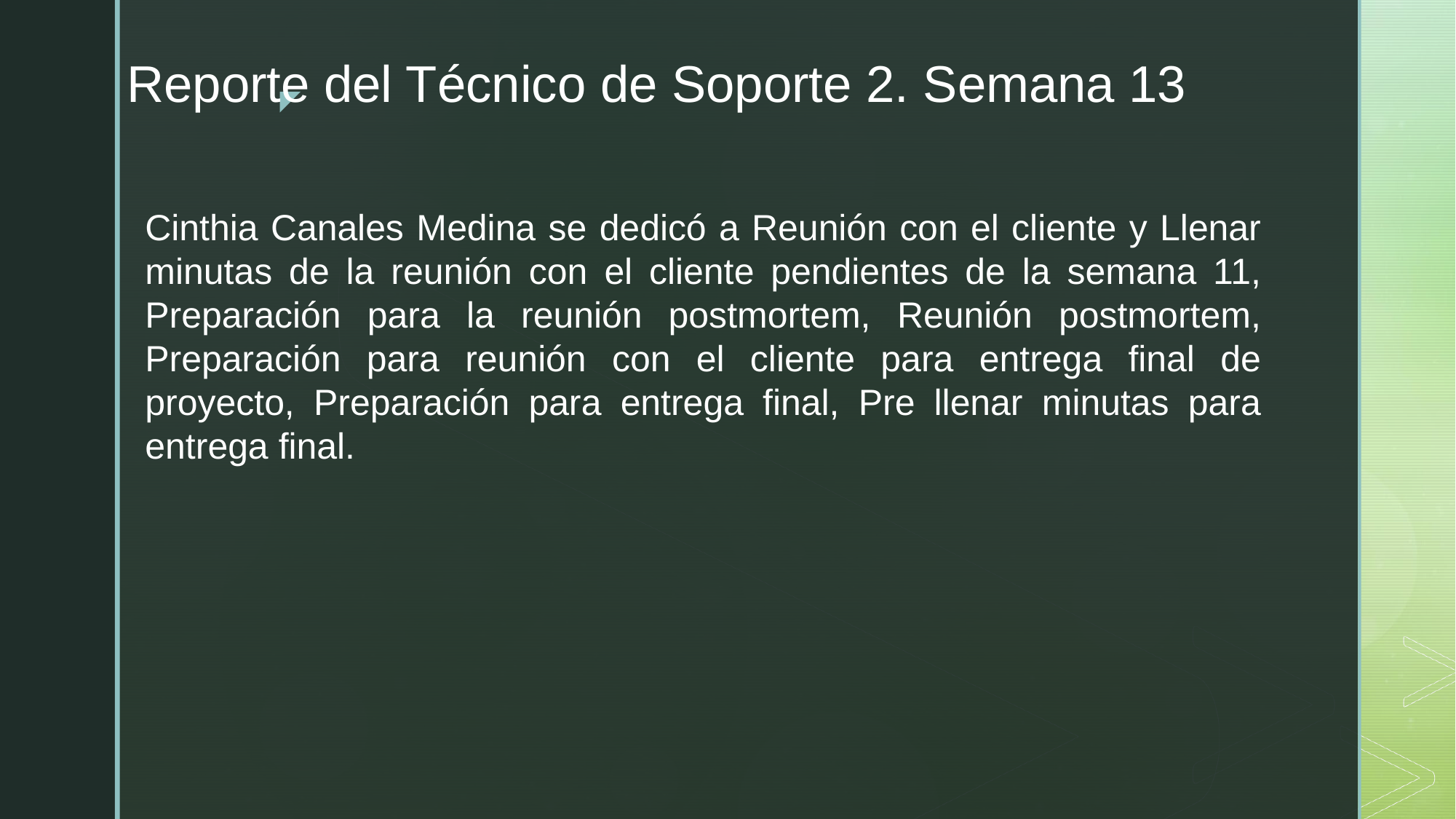

# Reporte del Técnico de Soporte 2. Semana 13
Cinthia Canales Medina se dedicó a Reunión con el cliente y Llenar minutas de la reunión con el cliente pendientes de la semana 11, Preparación para la reunión postmortem, Reunión postmortem, Preparación para reunión con el cliente para entrega final de proyecto, Preparación para entrega final, Pre llenar minutas para entrega final.